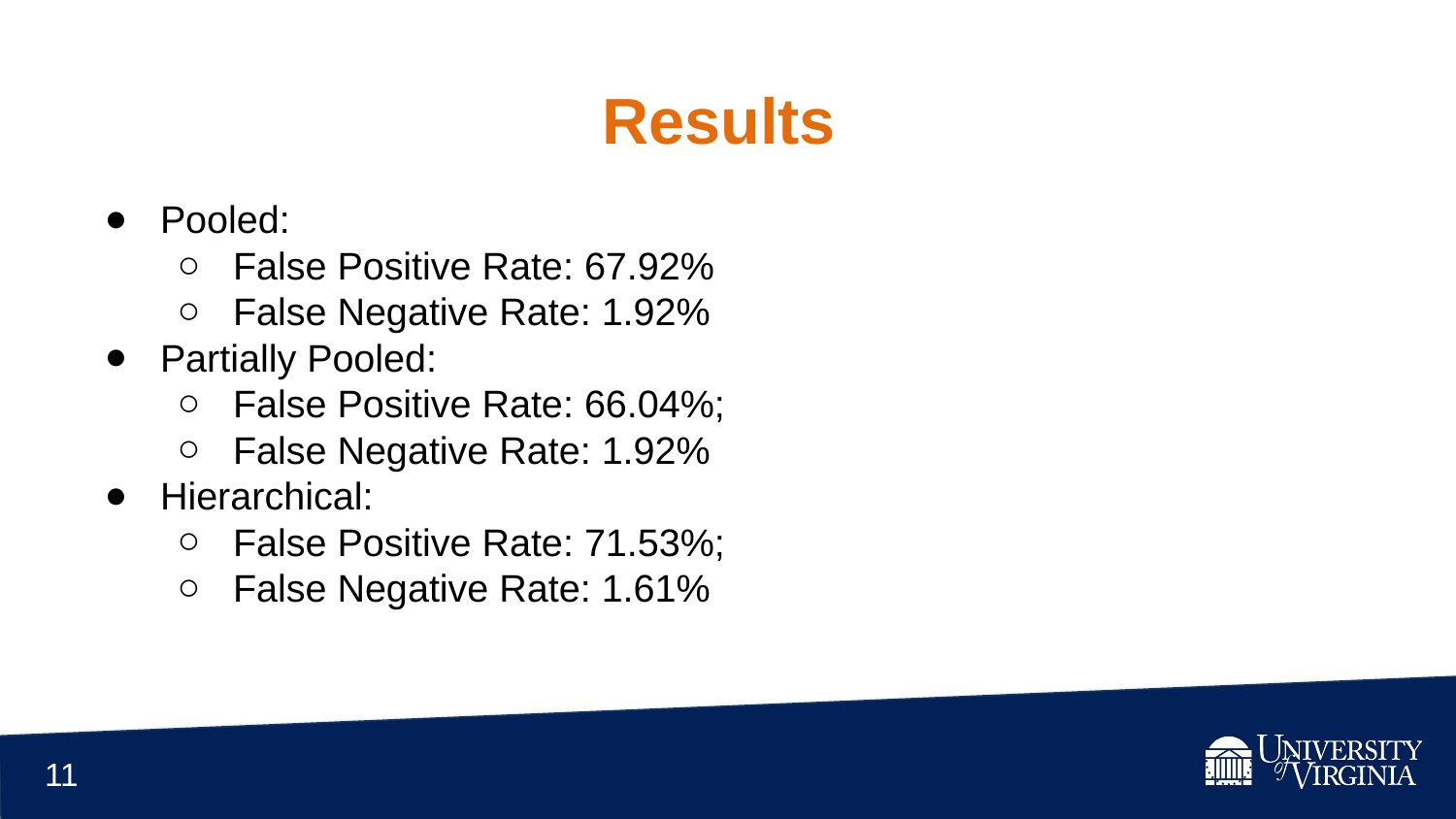

Results

Pooled:
False Positive Rate: 67.92%
False Negative Rate: 1.92%
Partially Pooled:
False Positive Rate: 66.04%;
False Negative Rate: 1.92%
Hierarchical:
False Positive Rate: 71.53%;
False Negative Rate: 1.61%

11